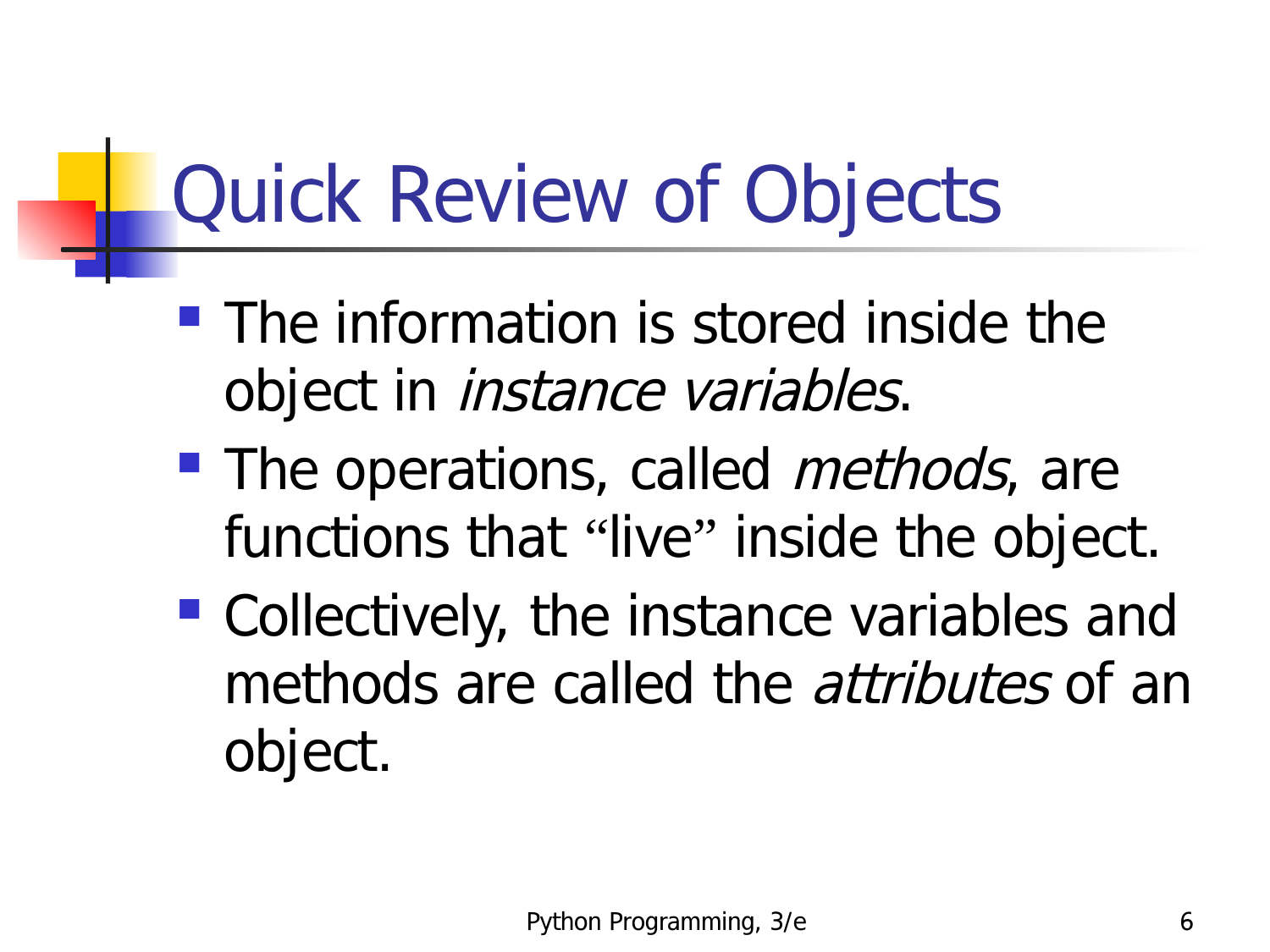

# Quick Review of Objects
The information is stored inside the object in instance variables.
The operations, called methods, are functions that “live” inside the object.
Collectively, the instance variables and methods are called the attributes of an object.
Python Programming, 3/e
6